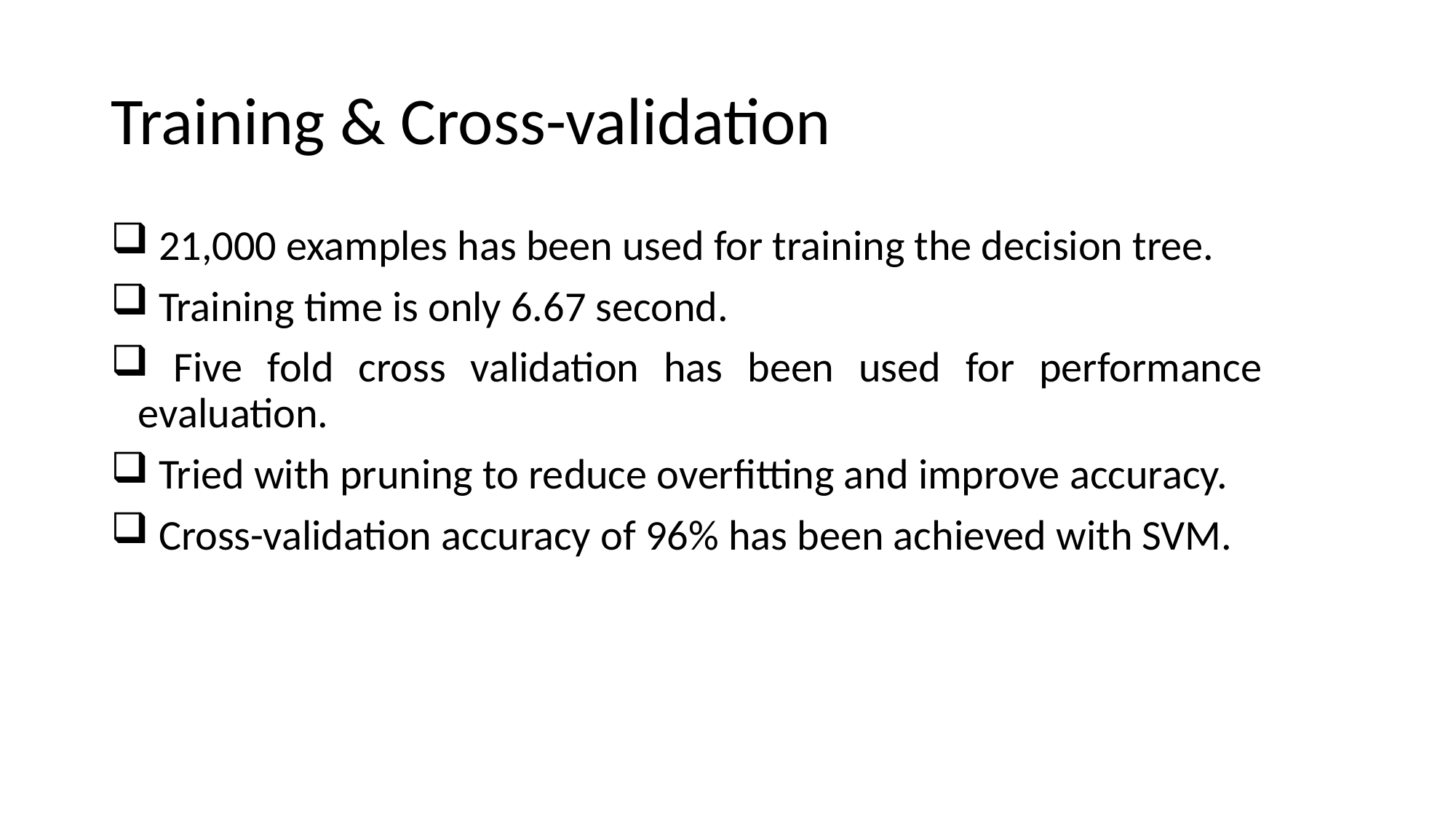

# Training & Cross-validation
 21,000 examples has been used for training the decision tree.
 Training time is only 6.67 second.
 Five fold cross validation has been used for performance evaluation.
 Tried with pruning to reduce overfitting and improve accuracy.
 Cross-validation accuracy of 96% has been achieved with SVM.